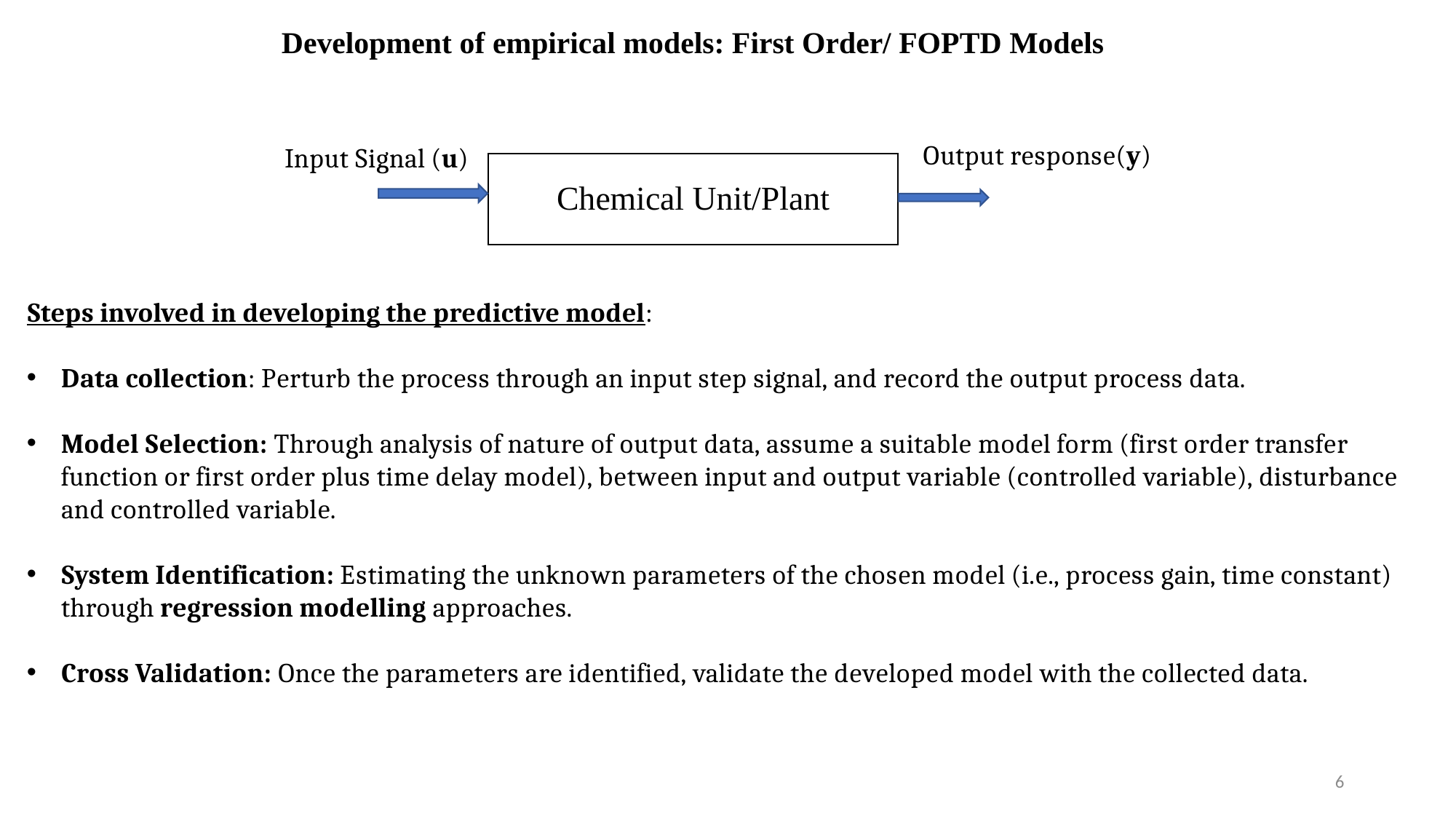

# Development of empirical models: First Order/ FOPTD Models
Output response(y)
Input Signal (u)
Chemical Unit/Plant

Steps involved in developing the predictive model:

Data collection: Perturb the process through an input step signal, and record the output process data.

Model Selection: Through analysis of nature of output data, assume a suitable model form (first order transfer function or first order plus time delay model), between input and output variable (controlled variable), disturbance and controlled variable.

System Identification: Estimating the unknown parameters of the chosen model (i.e., process gain, time constant) through regression modelling approaches.

Cross Validation: Once the parameters are identified, validate the developed model with the collected data.
6